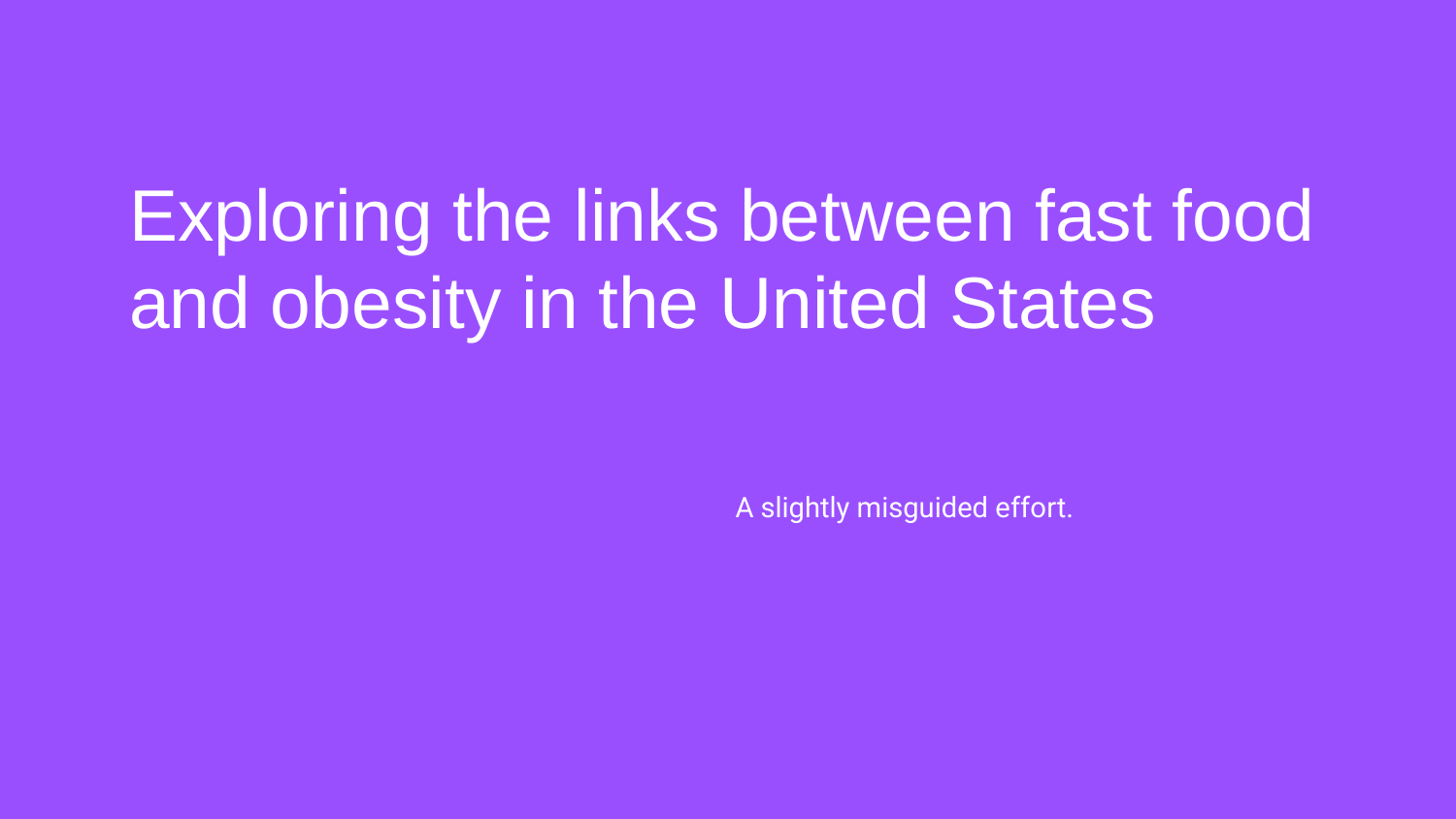

# Exploring the links between fast food and obesity in the United States
A slightly misguided effort.